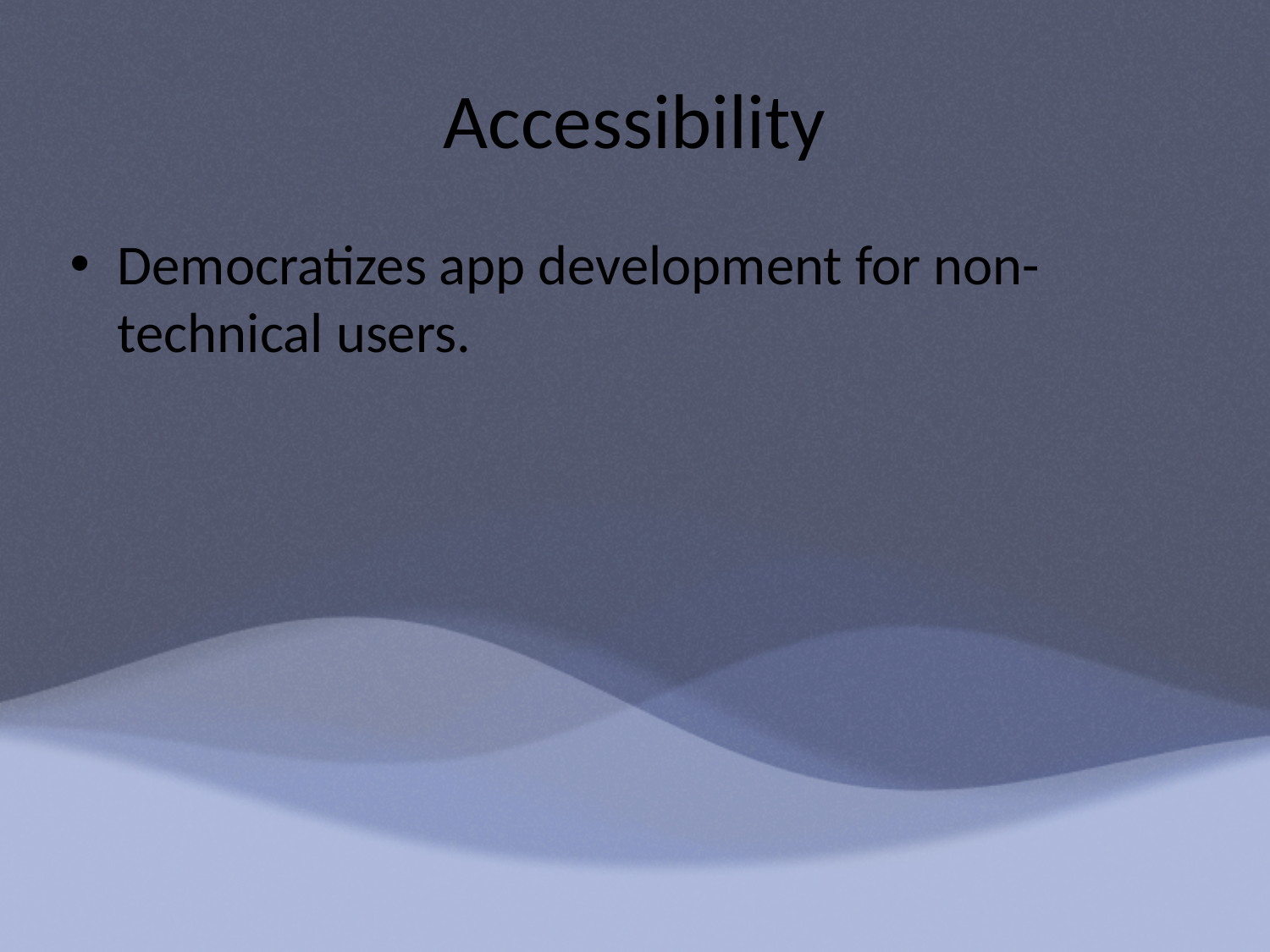

# Accessibility
Democratizes app development for non-technical users.